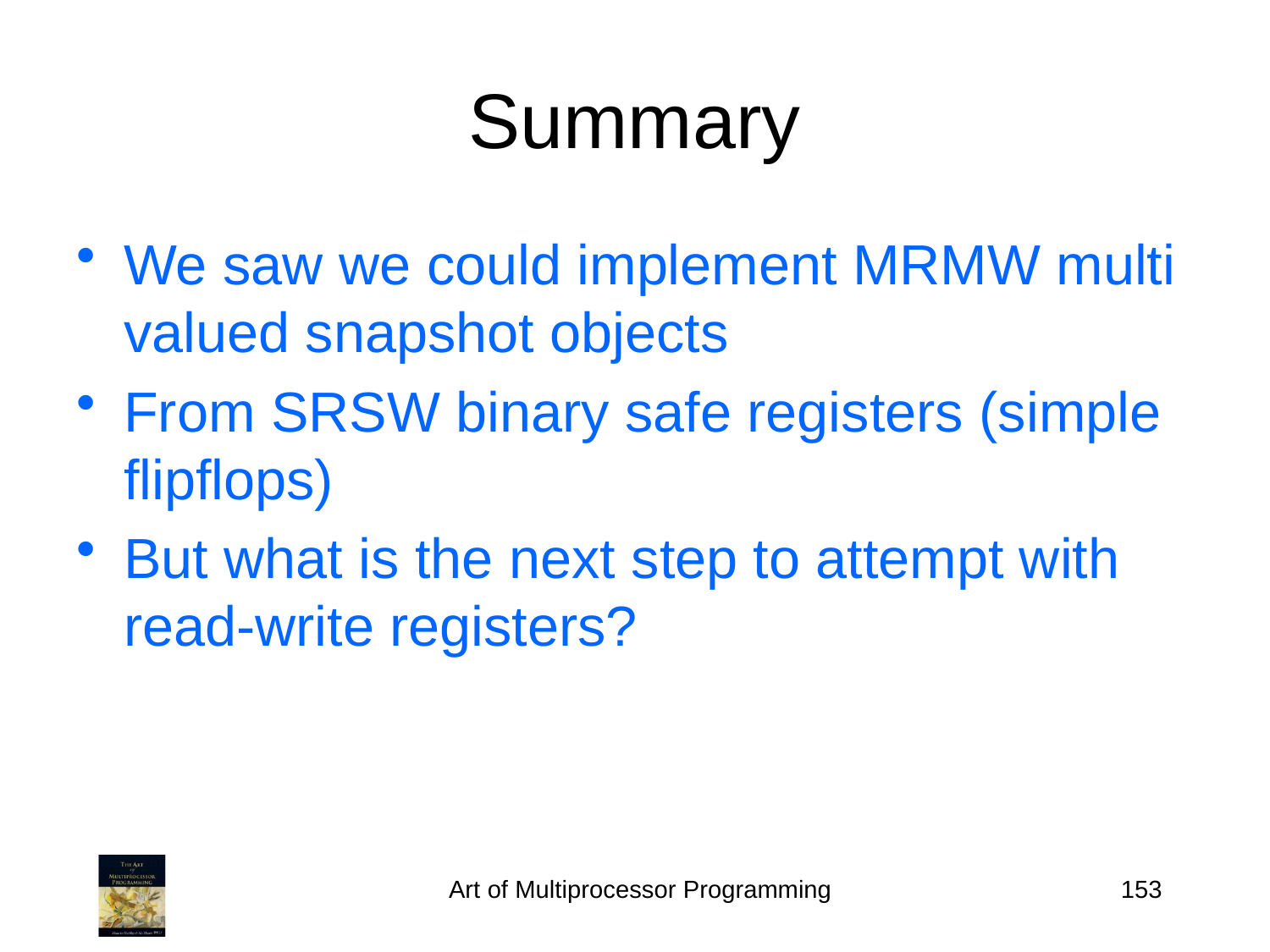

Summary
We saw we could implement MRMW multi valued snapshot objects
From SRSW binary safe registers (simple flipflops)
But what is the next step to attempt with read-write registers?
Art of Multiprocessor Programming
153